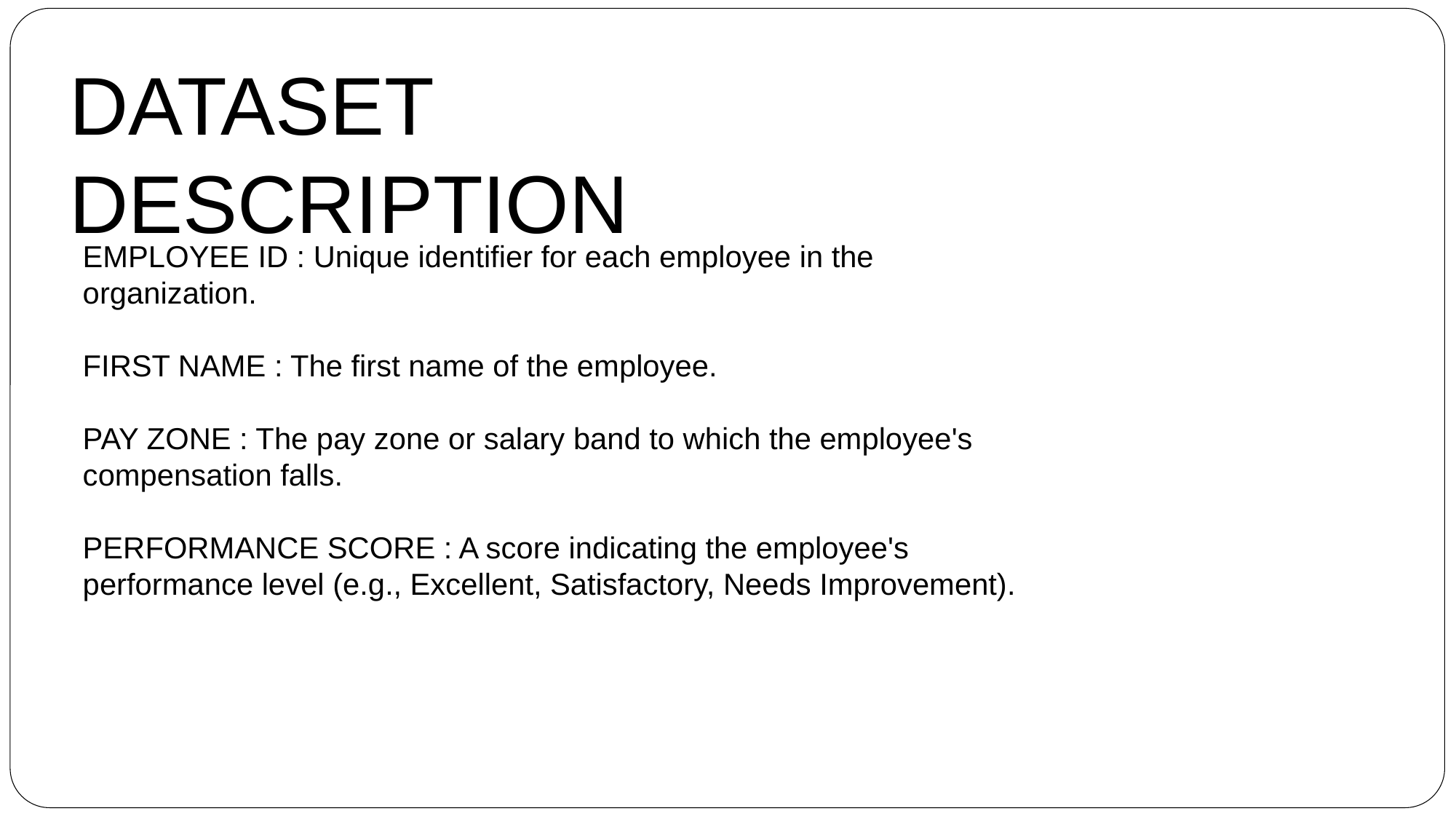

DATASET DESCRIPTION
EMPLOYEE ID : Unique identifier for each employee in the    organization.

FIRST NAME : The first name of the employee.

PAY ZONE : The pay zone or salary band to which the employee's compensation falls.

PERFORMANCE SCORE : A score indicating the employee's performance level (e.g., Excellent, Satisfactory, Needs Improvement).